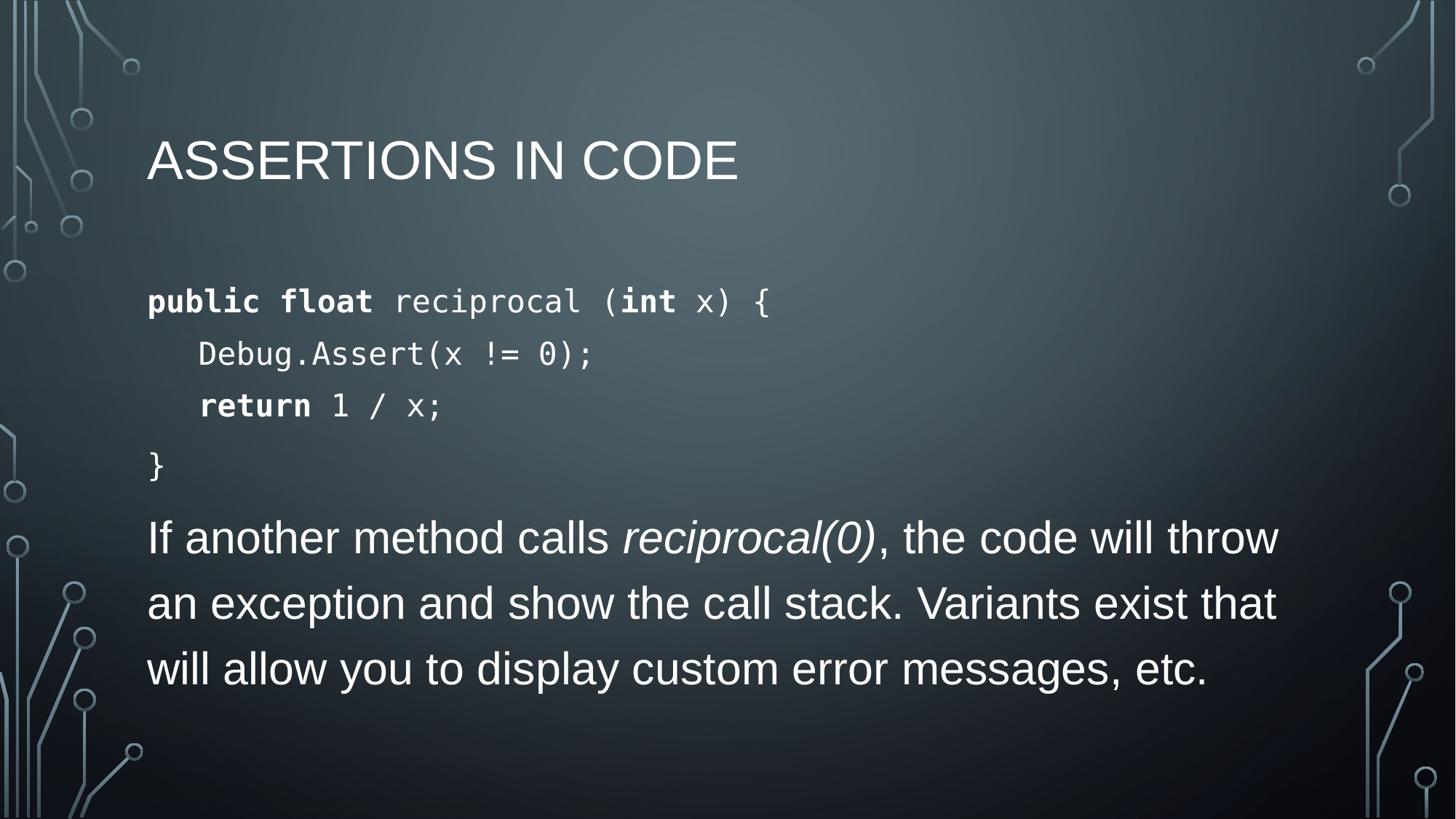

# Assertions in code
public float reciprocal (int x) {
Debug.Assert(x != 0);
return 1 / x;
}
If another method calls reciprocal(0), the code will throw an exception and show the call stack. Variants exist that will allow you to display custom error messages, etc.